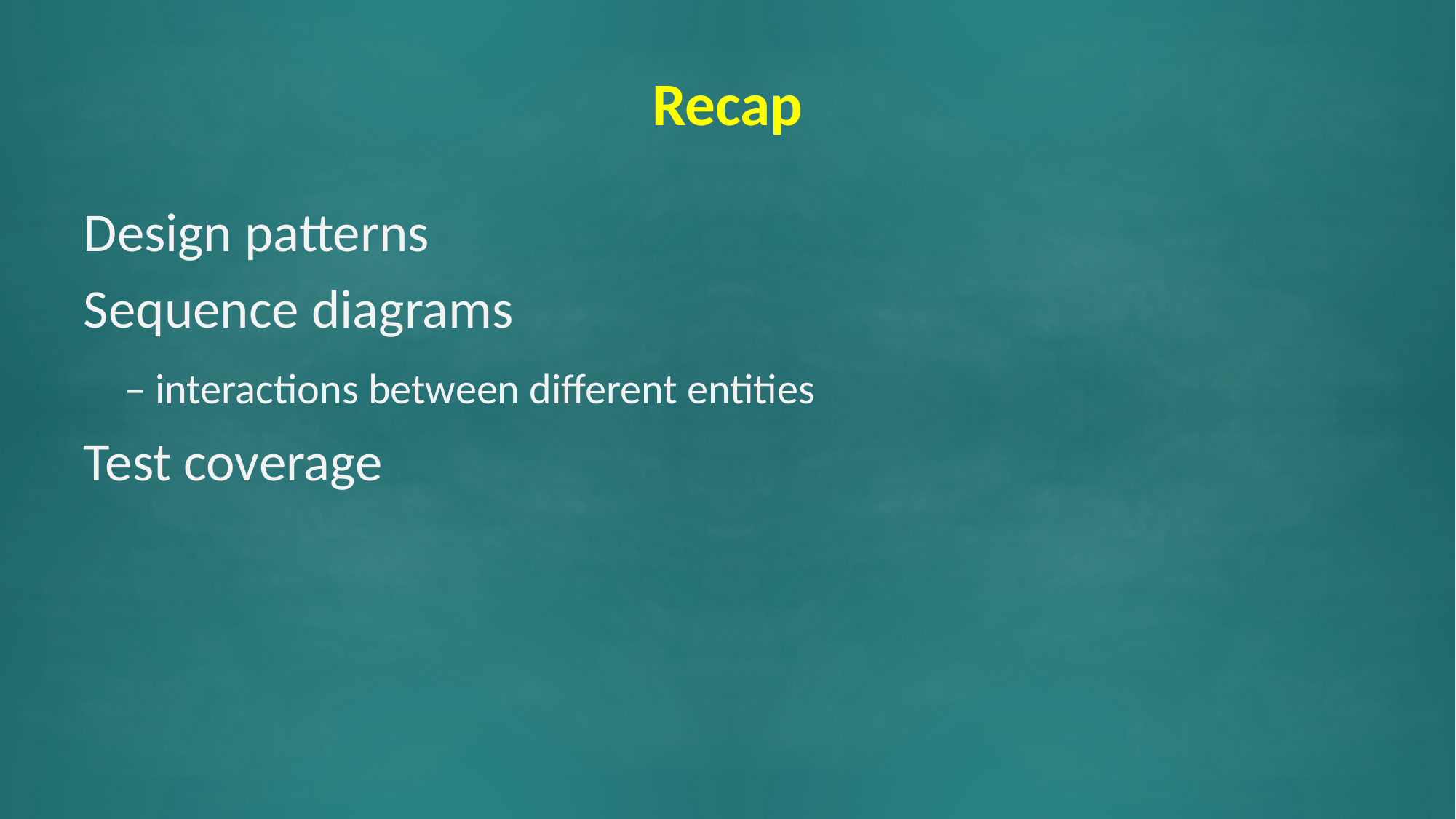

# Recap
Design patterns
Sequence diagrams
	– interactions between different entities
Test coverage